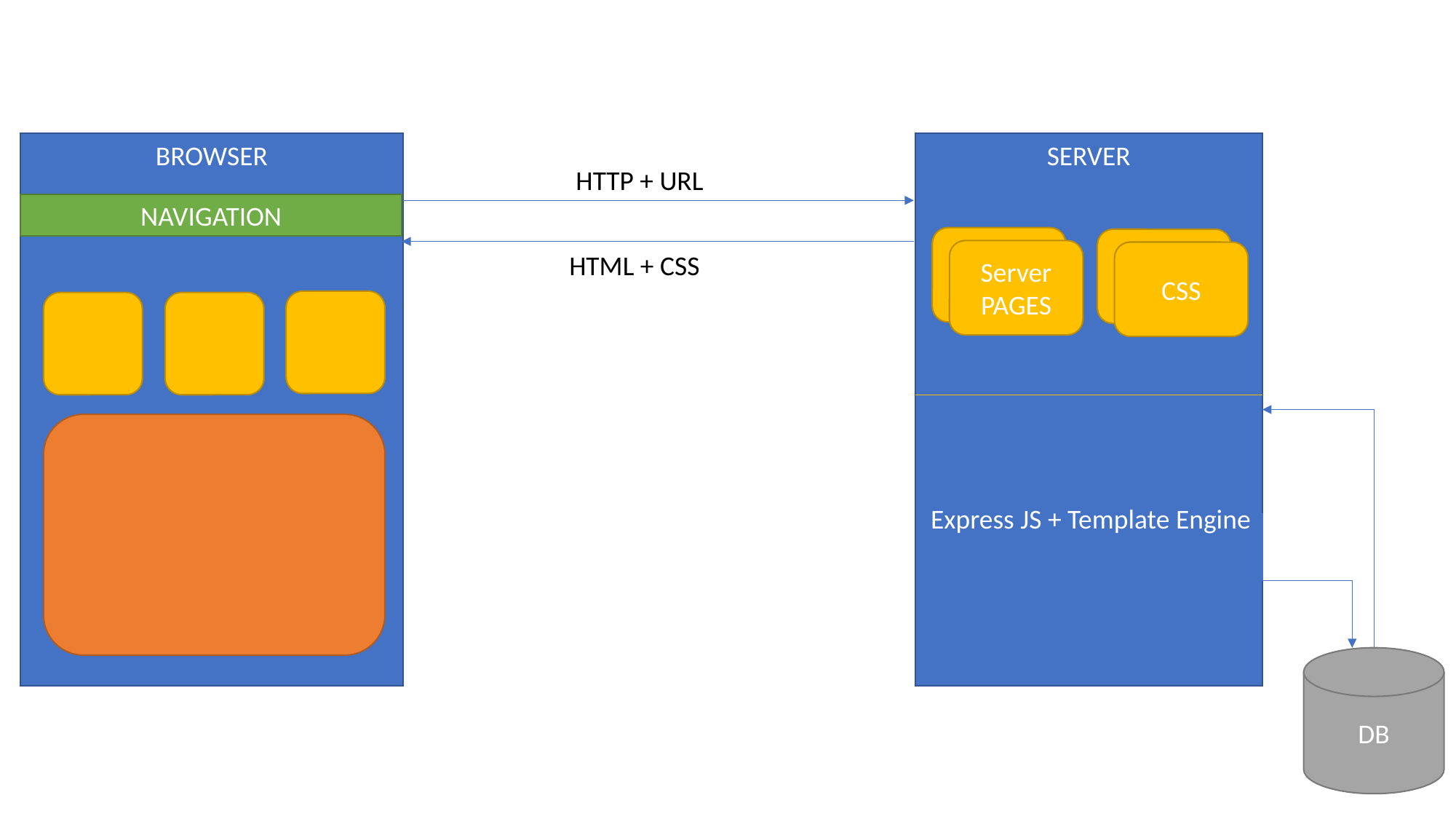

BROWSER
SERVER
HTTP + URL
NAVIGATION

Server PAGES

CSS
HTML + CSS

Express JS + Template Engine
DB